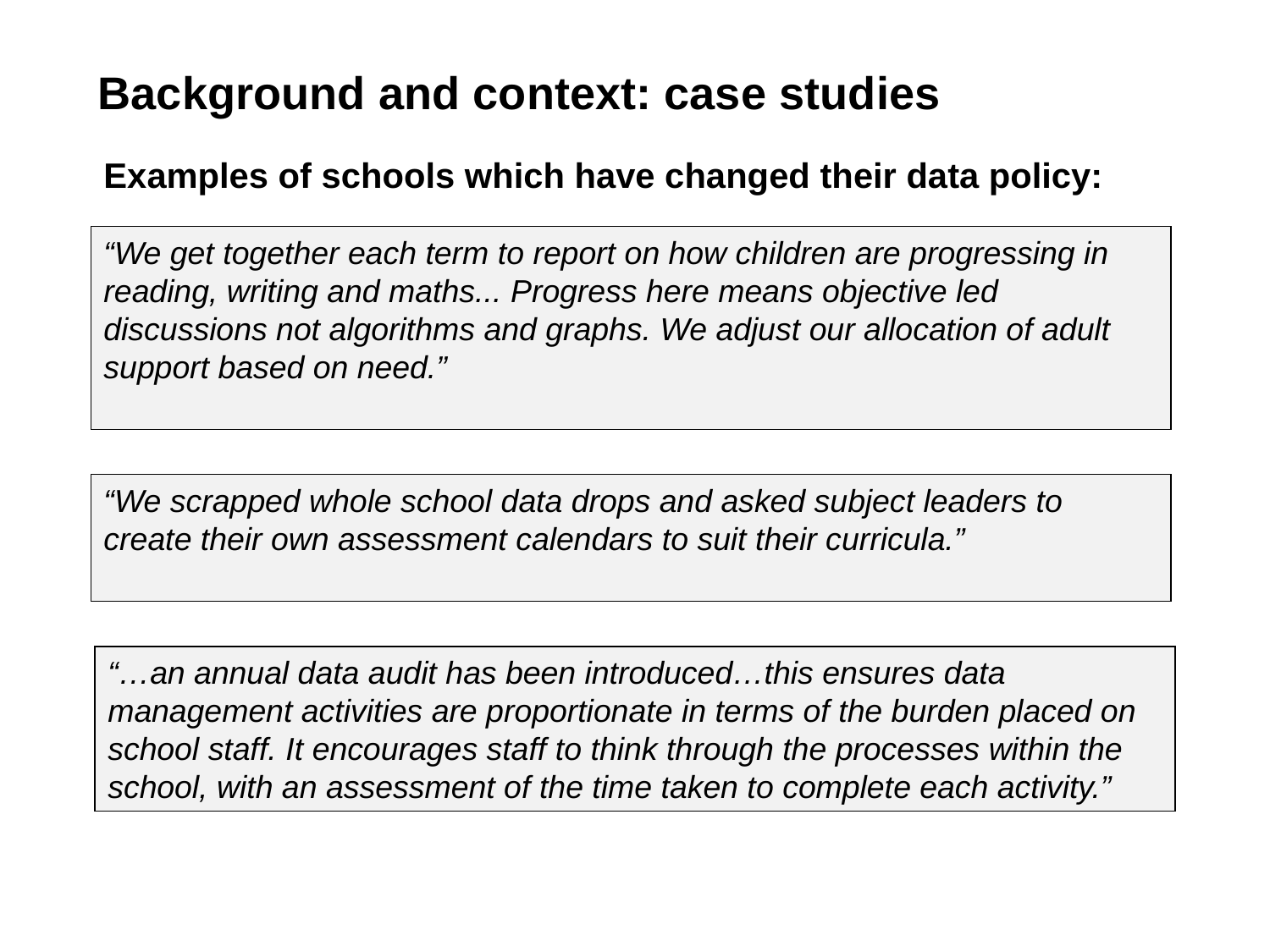

# Background and context: case studies
Examples of schools which have changed their data policy:

“We get together each term to report on how children are progressing in reading, writing and maths... Progress here means objective led discussions not algorithms and graphs. We adjust our allocation of adult support based on need.”

“We scrapped whole school data drops and asked subject leaders to create their own assessment calendars to suit their curricula.”

“…an annual data audit has been introduced…this ensures data management activities are proportionate in terms of the burden placed on school staff. It encourages staff to think through the processes within the school, with an assessment of the time taken to complete each activity.”